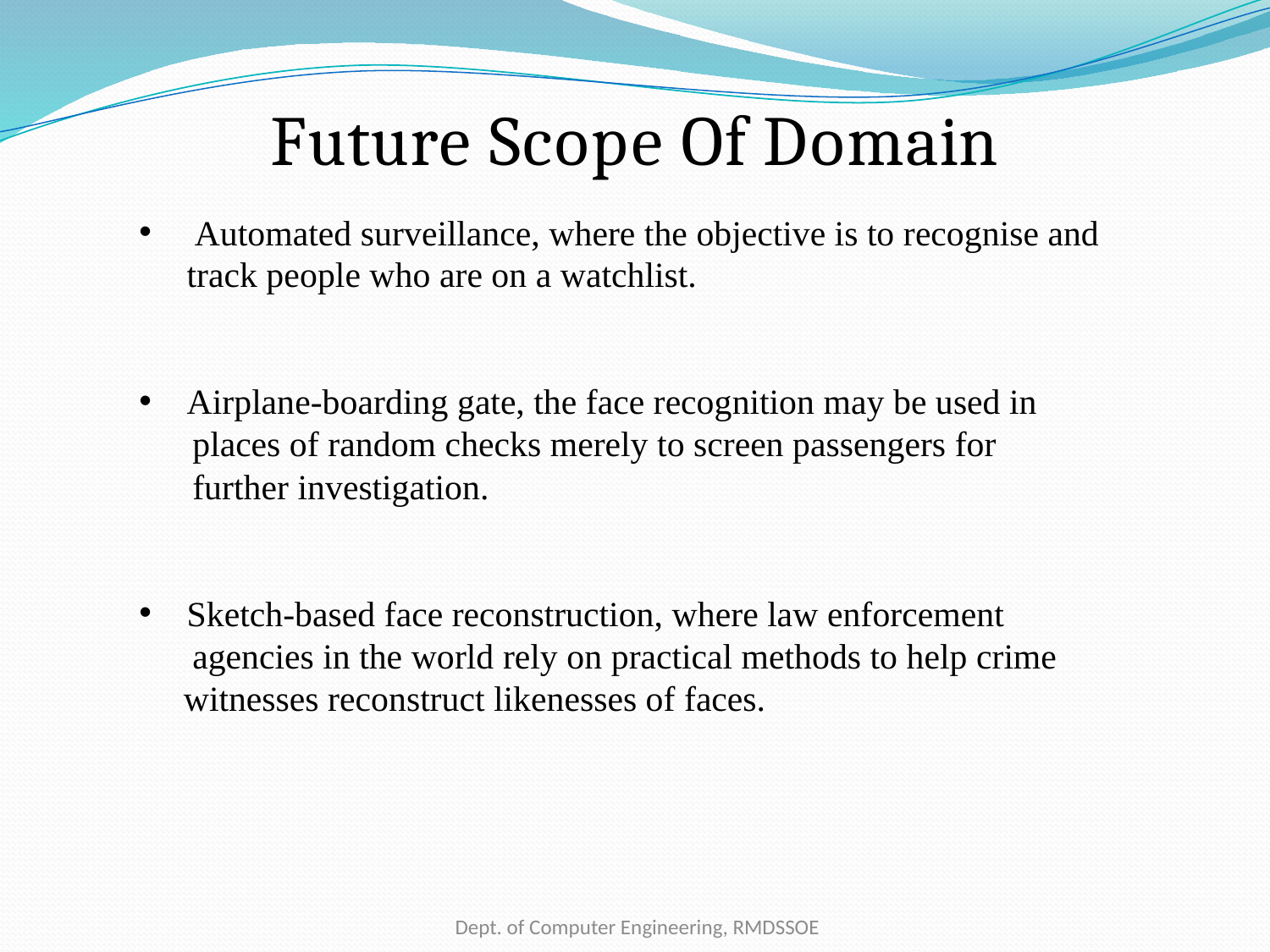

Future Scope Of Domain
 Automated surveillance, where the objective is to recognise and track people who are on a watchlist.

Airplane-boarding gate, the face recognition may be used in
      places of random checks merely to screen passengers for
      further investigation.

Sketch-based face reconstruction, where law enforcement
      agencies in the world rely on practical methods to help crime
     witnesses reconstruct likenesses of faces.

Dept. of Computer Engineering, RMDSSOE